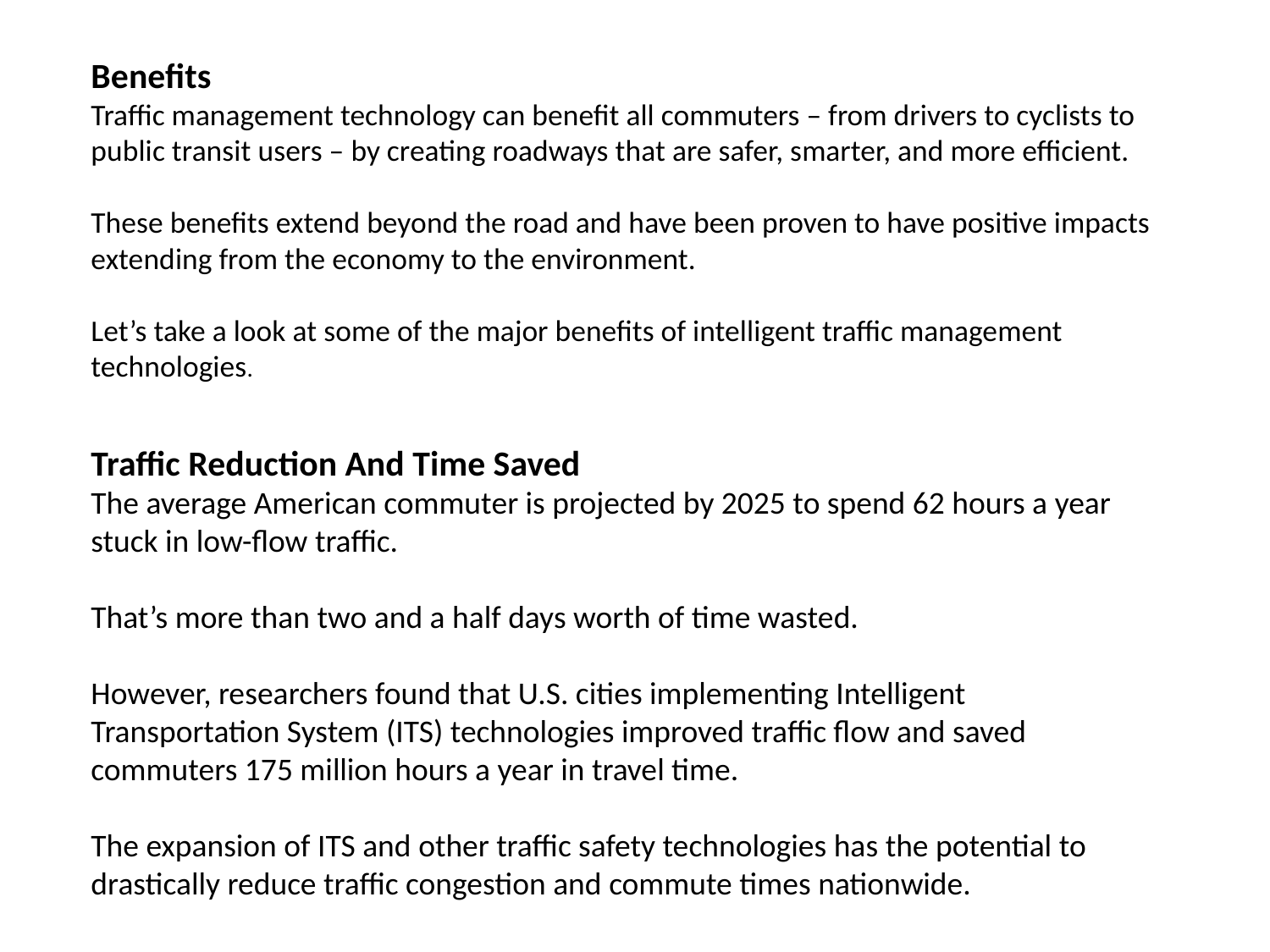

Benefits
Traffic management technology can benefit all commuters – from drivers to cyclists to public transit users – by creating roadways that are safer, smarter, and more efficient.

These benefits extend beyond the road and have been proven to have positive impacts extending from the economy to the environment.

Let’s take a look at some of the major benefits of intelligent traffic management technologies.
Traffic Reduction And Time Saved
The average American commuter is projected by 2025 to spend 62 hours a year stuck in low-flow traffic.

That’s more than two and a half days worth of time wasted.

However, researchers found that U.S. cities implementing Intelligent Transportation System (ITS) technologies improved traffic flow and saved commuters 175 million hours a year in travel time.

The expansion of ITS and other traffic safety technologies has the potential to drastically reduce traffic congestion and commute times nationwide.